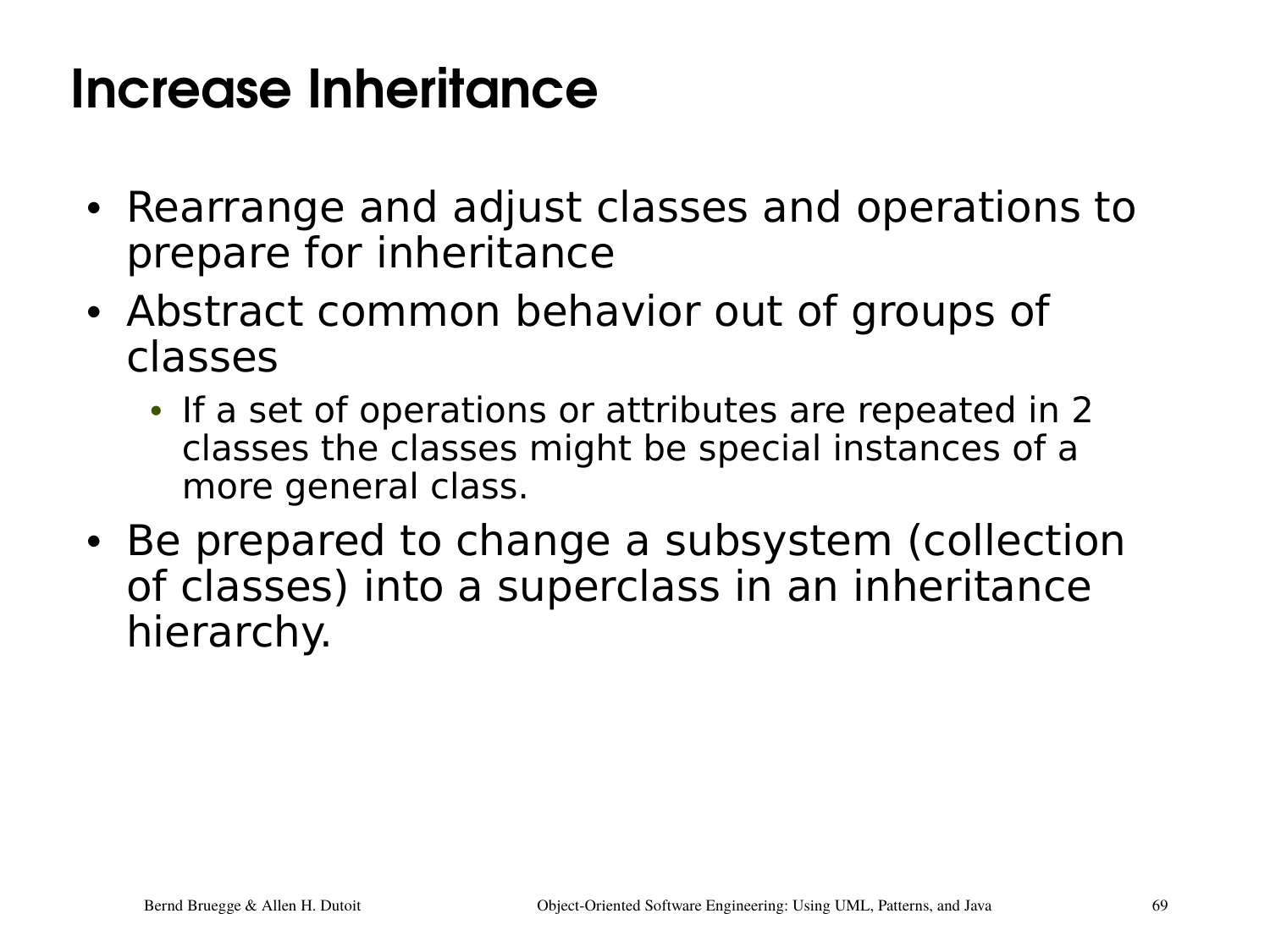

# Increase Inheritance
Rearrange and adjust classes and operations to prepare for inheritance
Abstract common behavior out of groups of classes
If a set of operations or attributes are repeated in 2 classes the classes might be special instances of a more general class.
Be prepared to change a subsystem (collection of classes) into a superclass in an inheritance hierarchy.